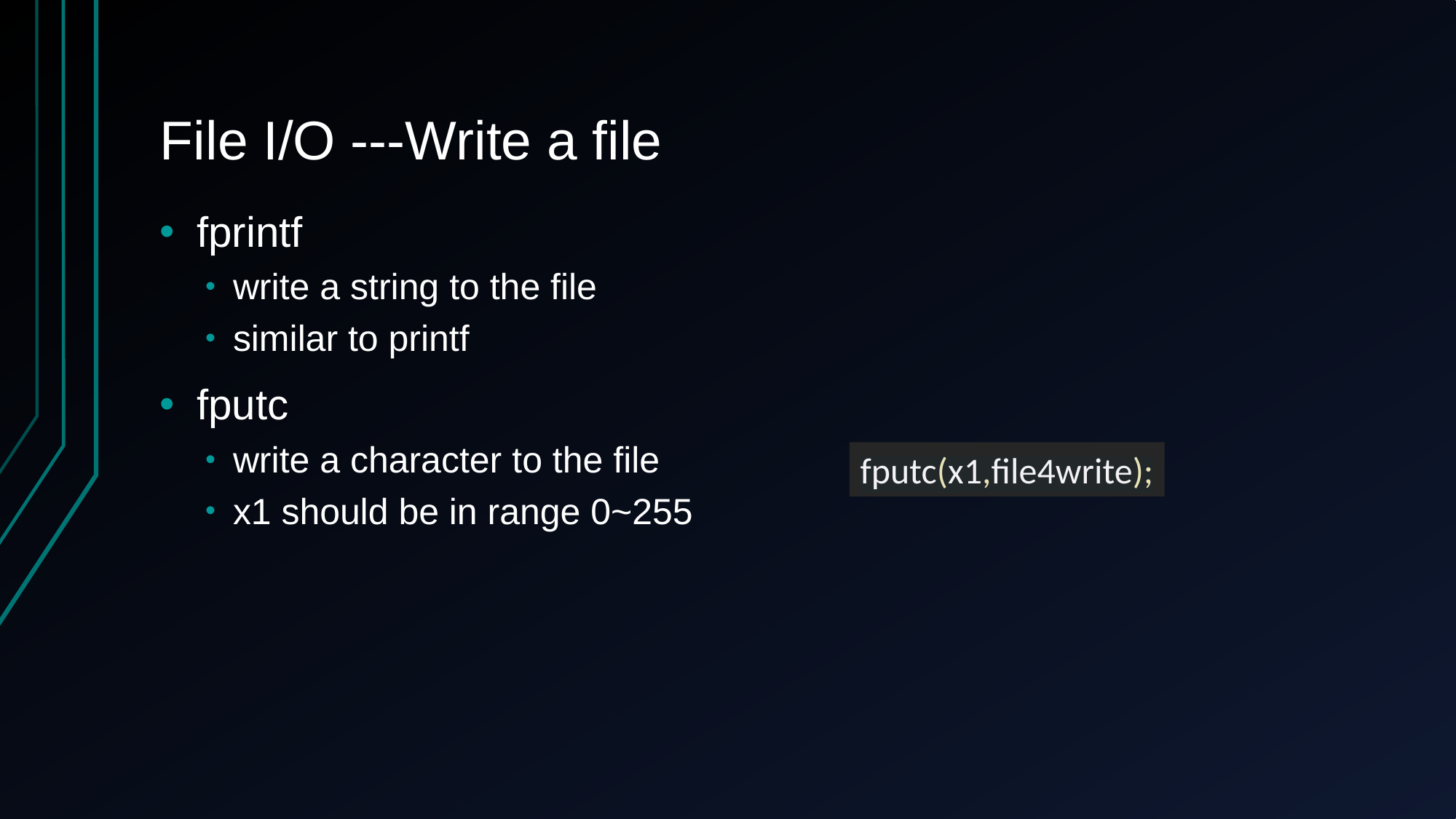

# File I/O ---Write a file
fprintf
write a string to the file
similar to printf
fputc
write a character to the file
x1 should be in range 0~255
fputc(x1,file4write);